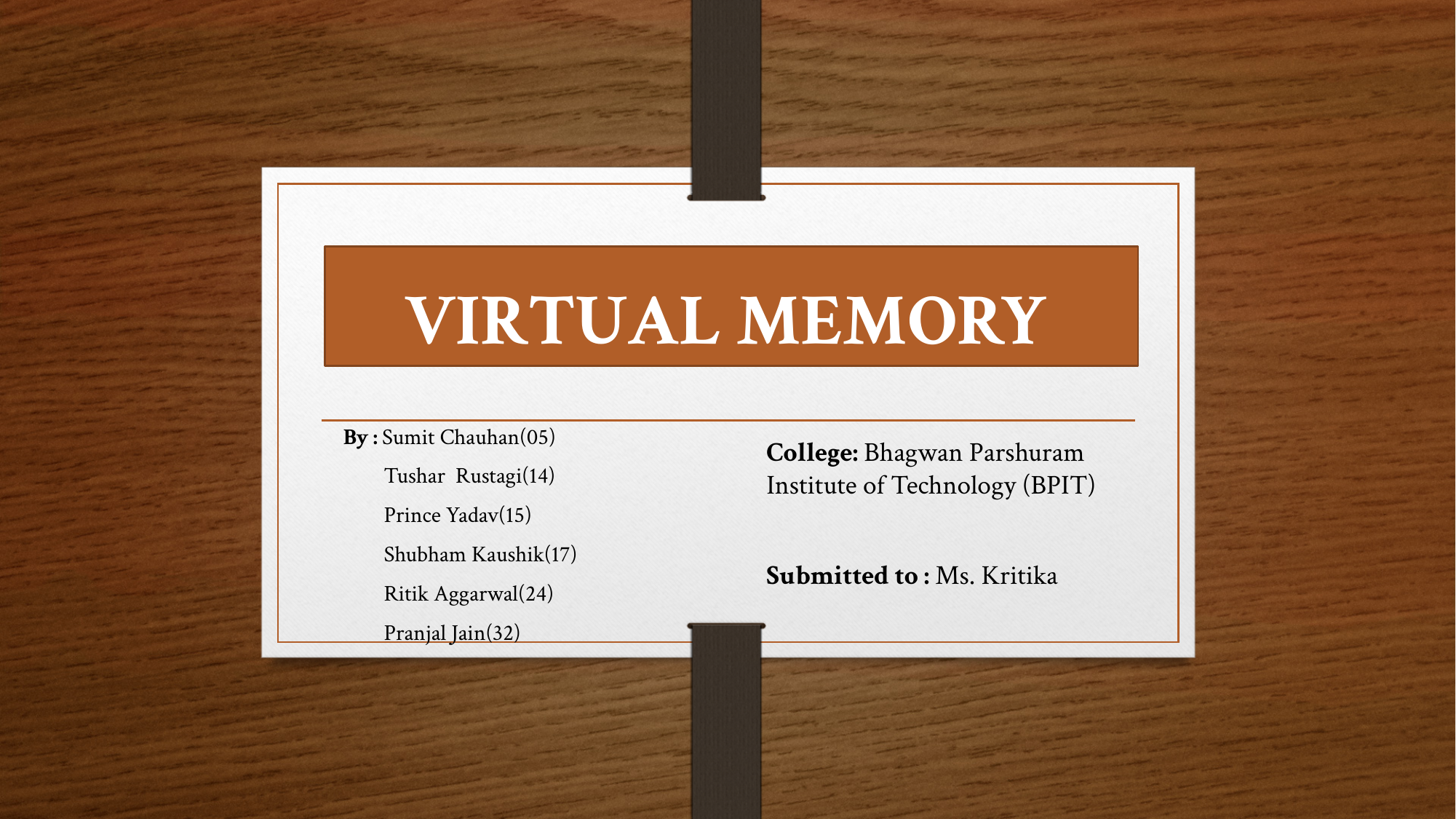

# VIRTUAL MEMORY
By : Sumit Chauhan(05)
        Tushar  Rustagi(14)
        Prince Yadav(15)
        Shubham Kaushik(17)
        Ritik Aggarwal(24)
        Pranjal Jain(32)
College: Bhagwan Parshuram Institute of Technology (BPIT)
Submitted to : Ms. Kritika